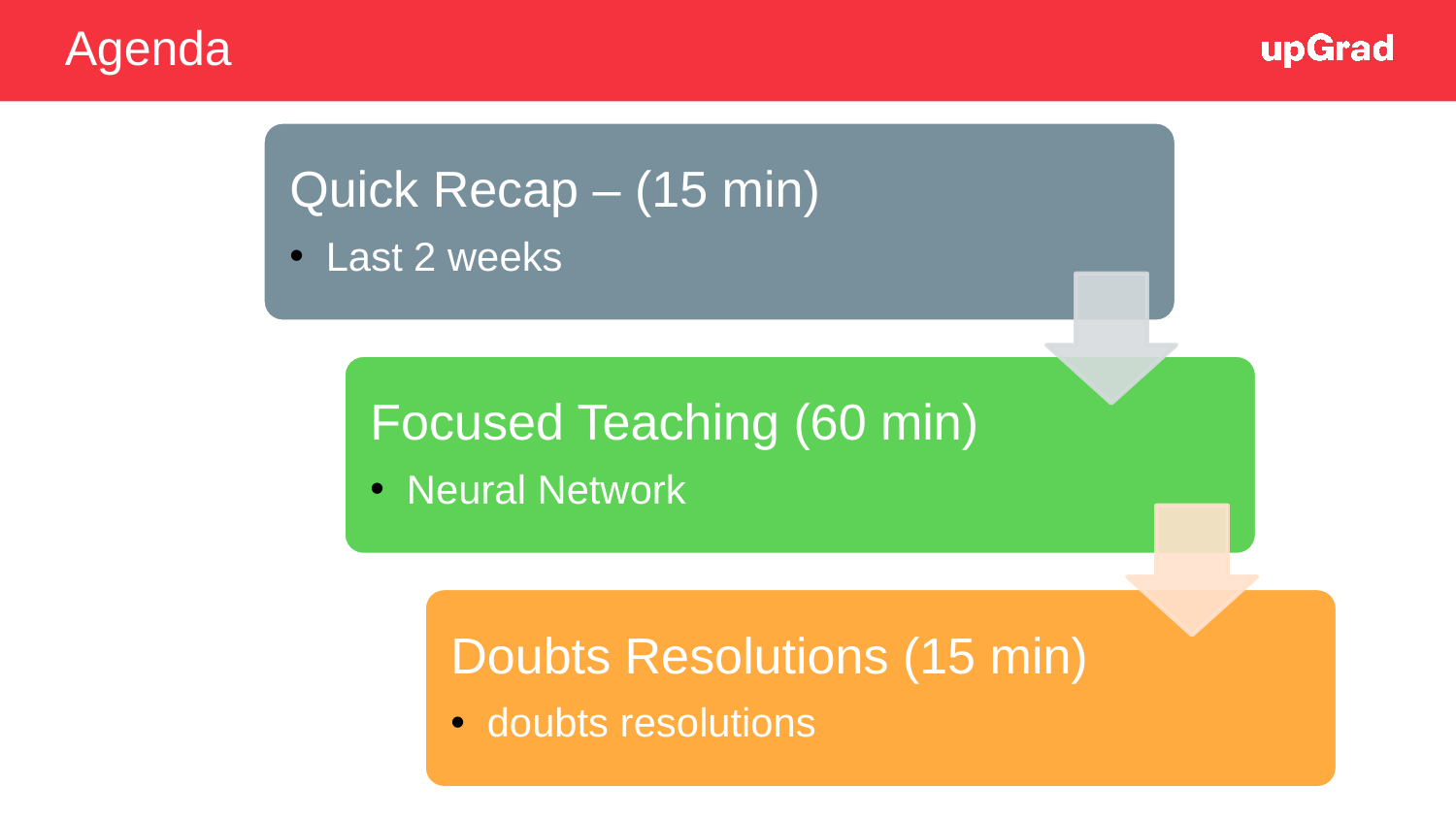

# Agenda
Quick Recap – (15 min)
Last 2 weeks
Focused Teaching (60 min)
Neural Network
Doubts Resolutions (15 min)
doubts resolutions